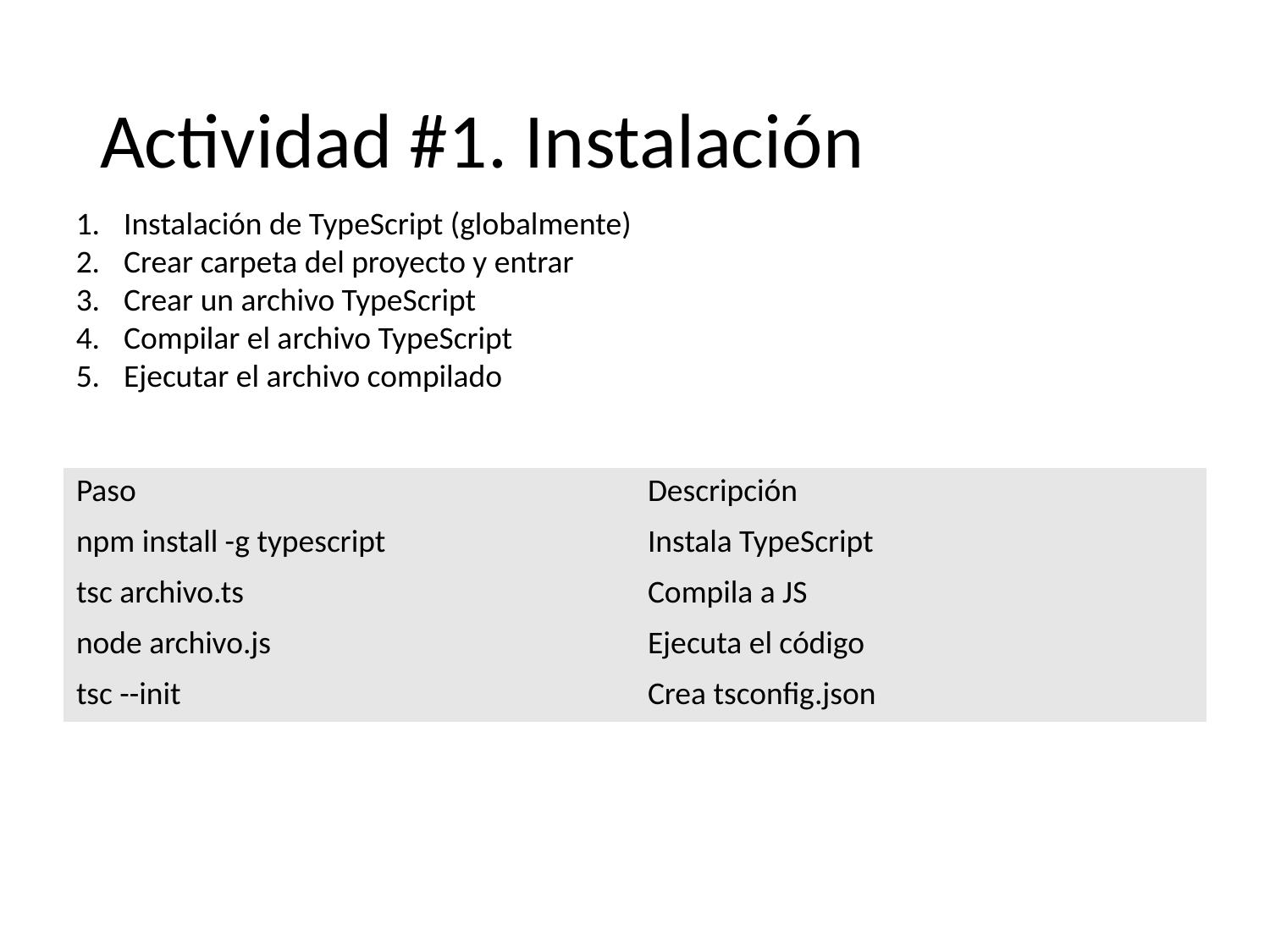

# Actividad #1. Instalación
Instalación de TypeScript (globalmente)
Crear carpeta del proyecto y entrar
Crear un archivo TypeScript
Compilar el archivo TypeScript
Ejecutar el archivo compilado
| Paso | Descripción |
| --- | --- |
| npm install -g typescript | Instala TypeScript |
| tsc archivo.ts | Compila a JS |
| node archivo.js | Ejecuta el código |
| tsc --init | Crea tsconfig.json |